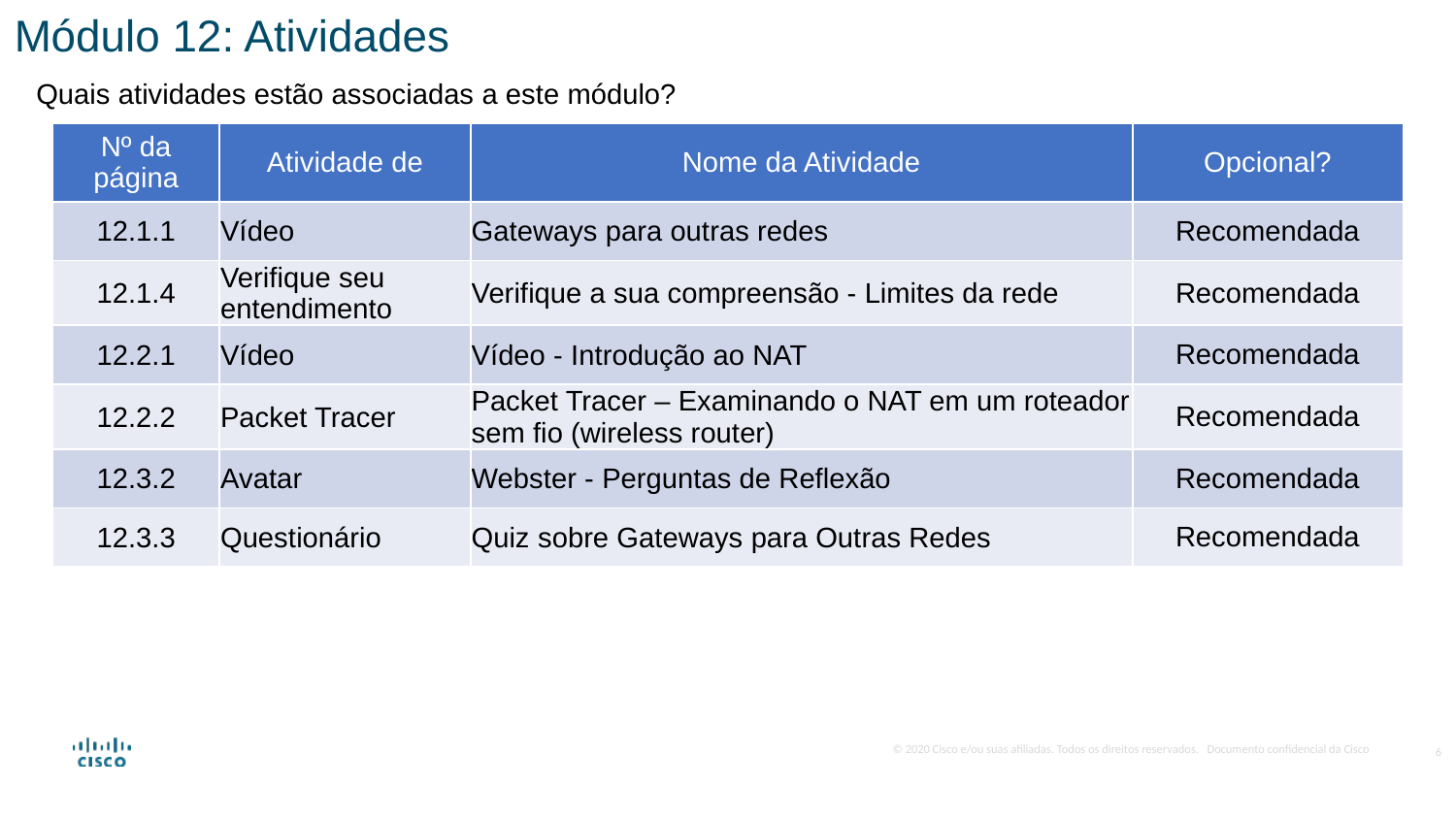

Módulo 12: Atividades
Quais atividades estão associadas a este módulo?
| Nº da página | Atividade de | Nome da Atividade | Opcional? |
| --- | --- | --- | --- |
| 12.1.1 | Vídeo | Gateways para outras redes | Recomendada |
| 12.1.4 | Verifique seu entendimento | Verifique a sua compreensão - Limites da rede | Recomendada |
| 12.2.1 | Vídeo | Vídeo - Introdução ao NAT | Recomendada |
| 12.2.2 | Packet Tracer | Packet Tracer – Examinando o NAT em um roteador sem fio (wireless router) | Recomendada |
| 12.3.2 | Avatar | Webster - Perguntas de Reflexão | Recomendada |
| 12.3.3 | Questionário | Quiz sobre Gateways para Outras Redes | Recomendada |
6